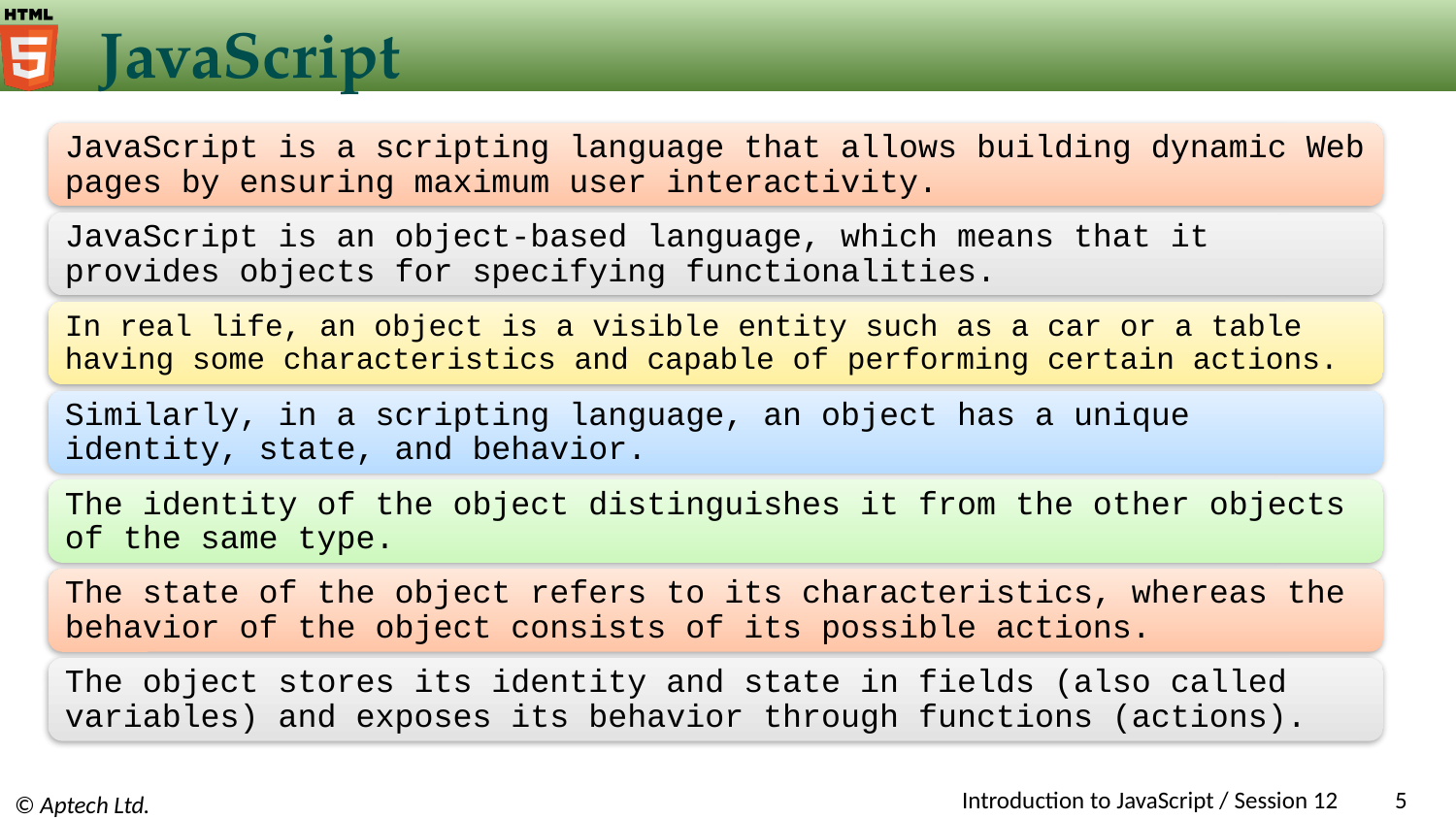

# JavaScript

JavaScript is a scripting language that allows building dynamic Web pages by ensuring maximum user interactivity.

JavaScript is an object-based language, which means that it provides objects for specifying functionalities.

In real life, an object is a visible entity such as a car or a table having some characteristics and capable of performing certain actions.

Similarly, in a scripting language, an object has a unique identity, state, and behavior.

The identity of the object distinguishes it from the other objects of the same type.

The state of the object refers to its characteristics, whereas the behavior of the object consists of its possible actions.

The object stores its identity and state in fields (also called variables) and exposes its behavior through functions (actions).
Introduction to JavaScript / Session 12
5